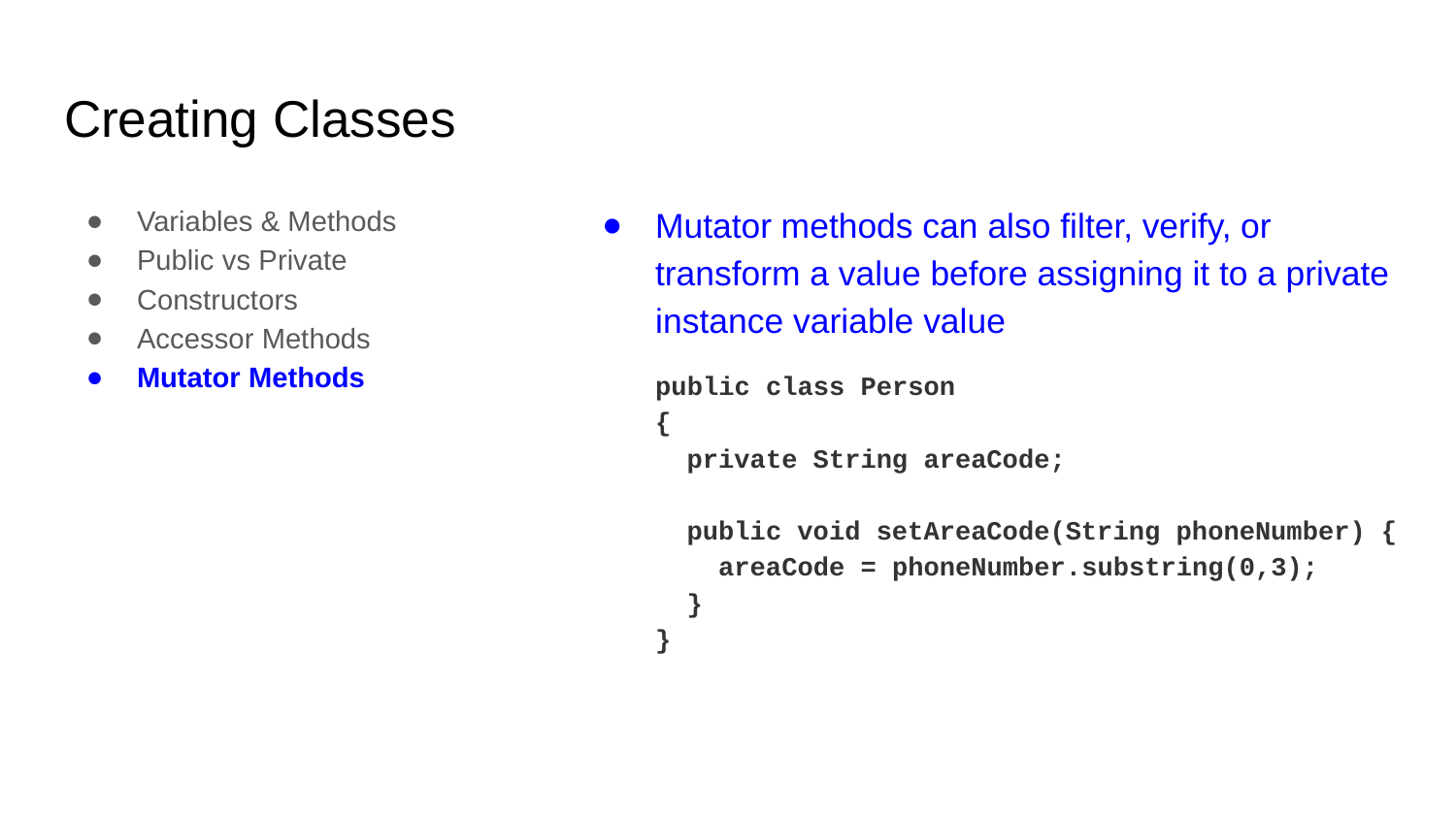

# Creating Classes
Variables & Methods
Public vs Private
Constructors
Accessor Methods
Mutator Methods
Mutator methods can also filter, verify, or transform a value before assigning it to a private instance variable value
public class Person
{
  private String areaCode;

  public void setAreaCode(String phoneNumber) {
    areaCode = phoneNumber.substring(0,3);
  }
}